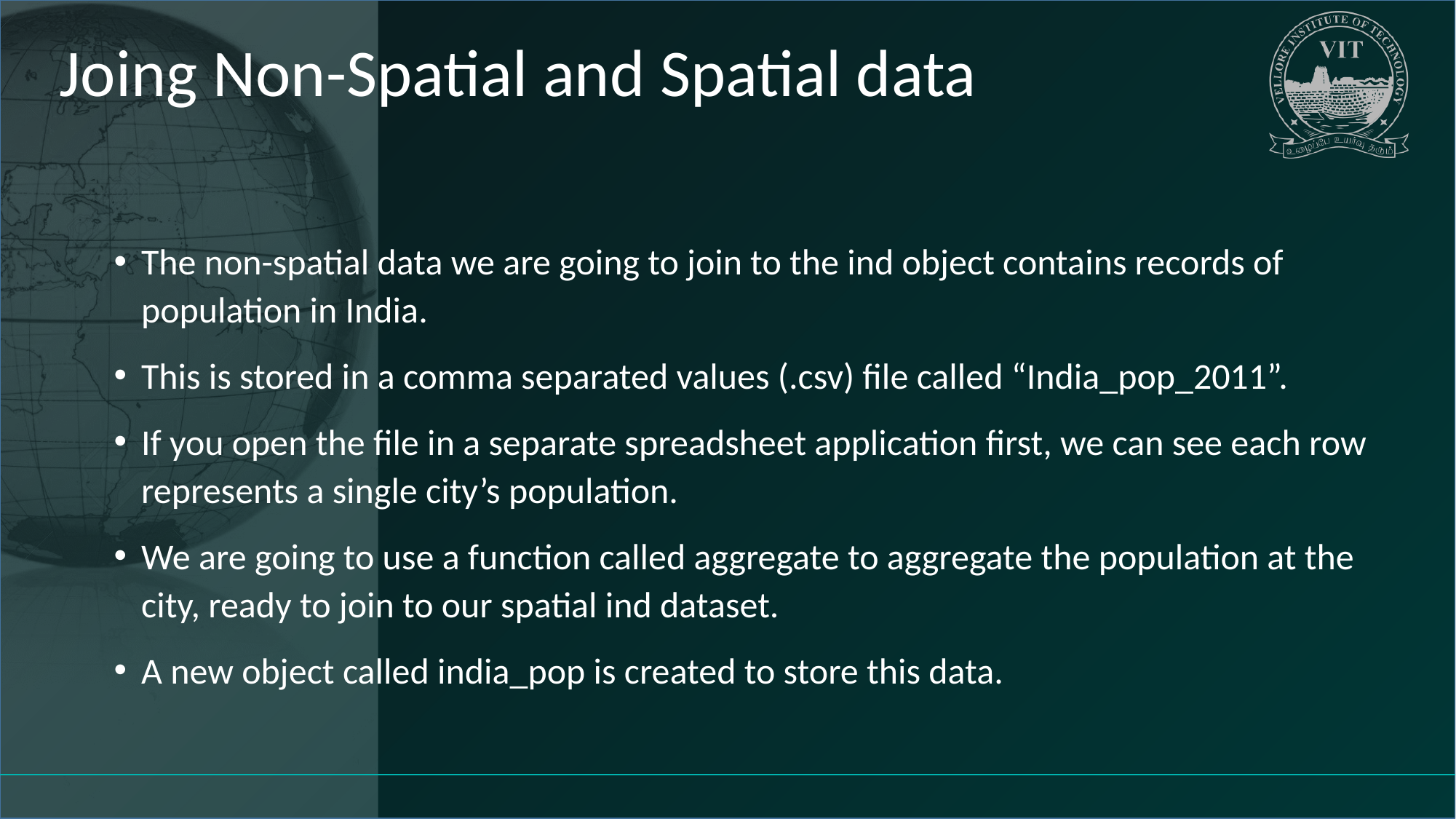

# Joing Non-Spatial and Spatial data

The non-spatial data we are going to join to the ind object contains records of population in India.
This is stored in a comma separated values (.csv) file called “India_pop_2011”.
If you open the file in a separate spreadsheet application first, we can see each row represents a single city’s population.
We are going to use a function called aggregate to aggregate the population at the city, ready to join to our spatial ind dataset.
A new object called india_pop is created to store this data.